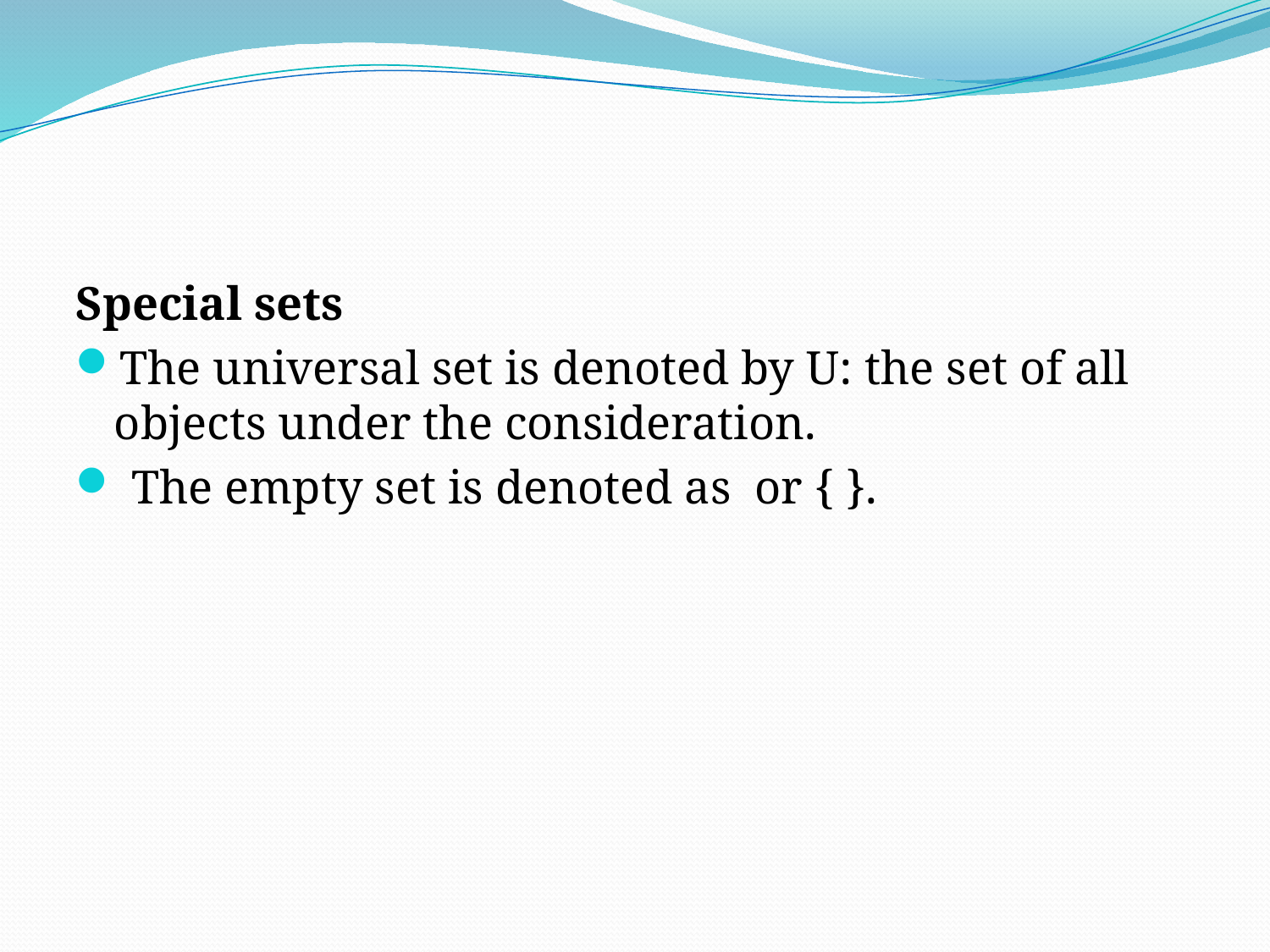

Special sets
The universal set is denoted by U: the set of all objects under the consideration.
 The empty set is denoted as  or { }.